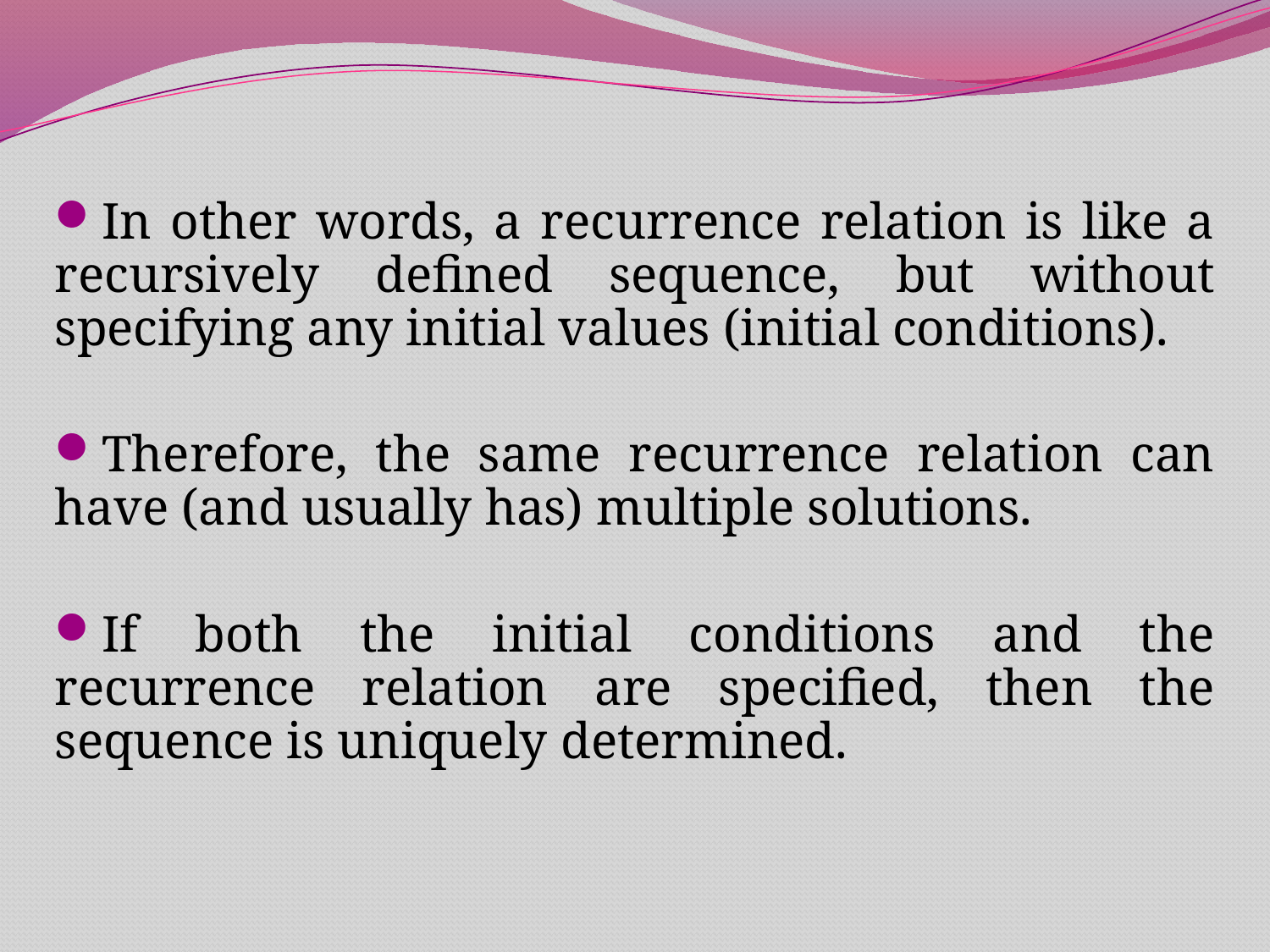

In other words, a recurrence relation is like a recursively defined sequence, but without specifying any initial values (initial conditions).

Therefore, the same recurrence relation can have (and usually has) multiple solutions.

If both the initial conditions and the recurrence relation are specified, then the sequence is uniquely determined.